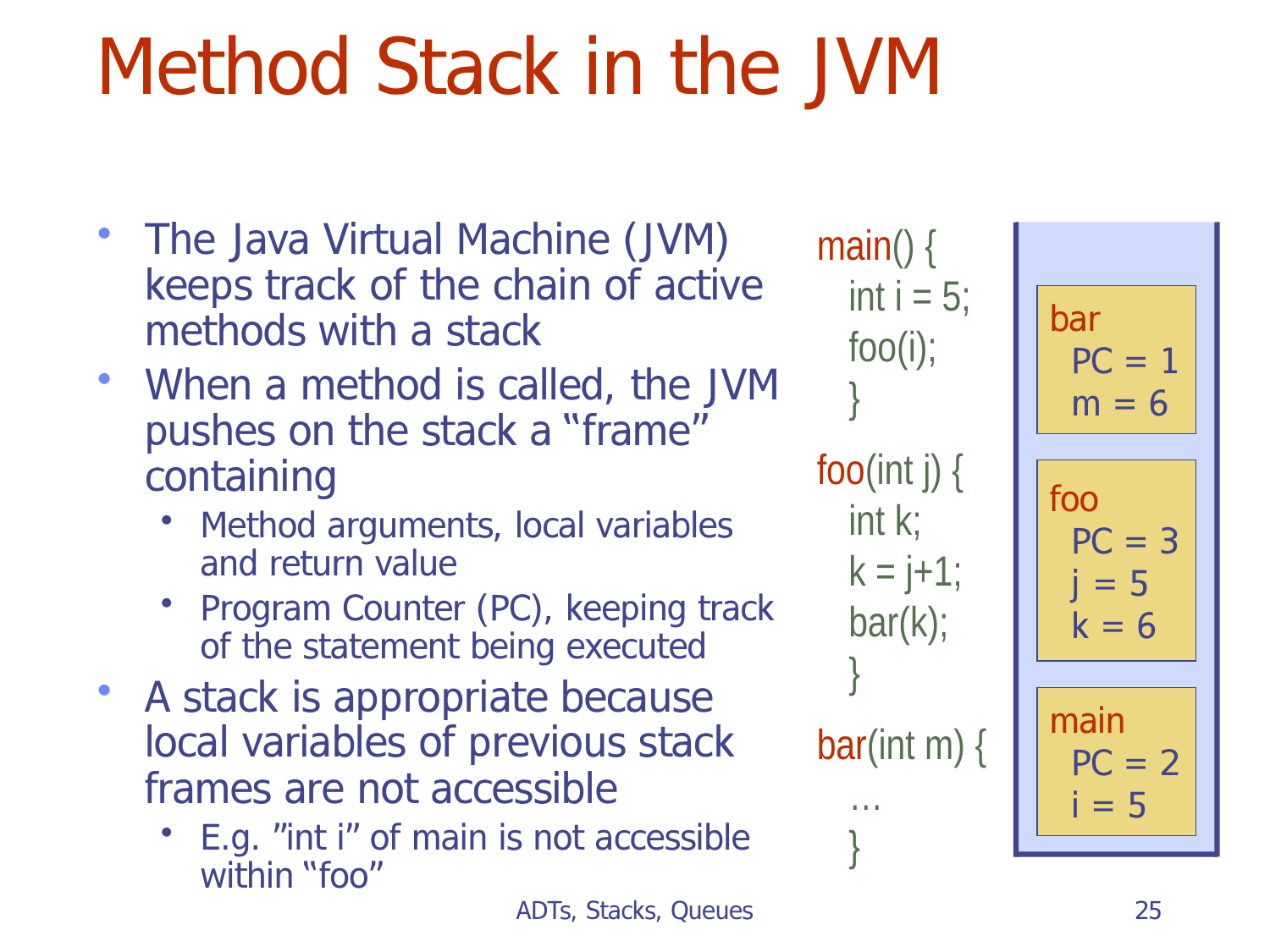

# Method Stack in the JVM
The Java Virtual Machine (JVM) keeps track of the chain of active methods with a stack
When a method is called, the JVM pushes on the stack a “frame” containing
Method arguments, local variables and return value
Program Counter (PC), keeping track of the statement being executed
A stack is appropriate because local variables of previous stack frames are not accessible
E.g. ”int i” of main is not accessible within “foo”
main() {
	int i = 5;
	foo(i);
	}
foo(int j) {
	int k;
	k = j+1;
	bar(k);
	}
bar(int m) {
	…
	}

bar
  PC = 1
  m = 6

foo
  PC = 3
  j = 5
  k = 6

main
  PC = 2
  i = 5
ADTs, Stacks, Queues
25